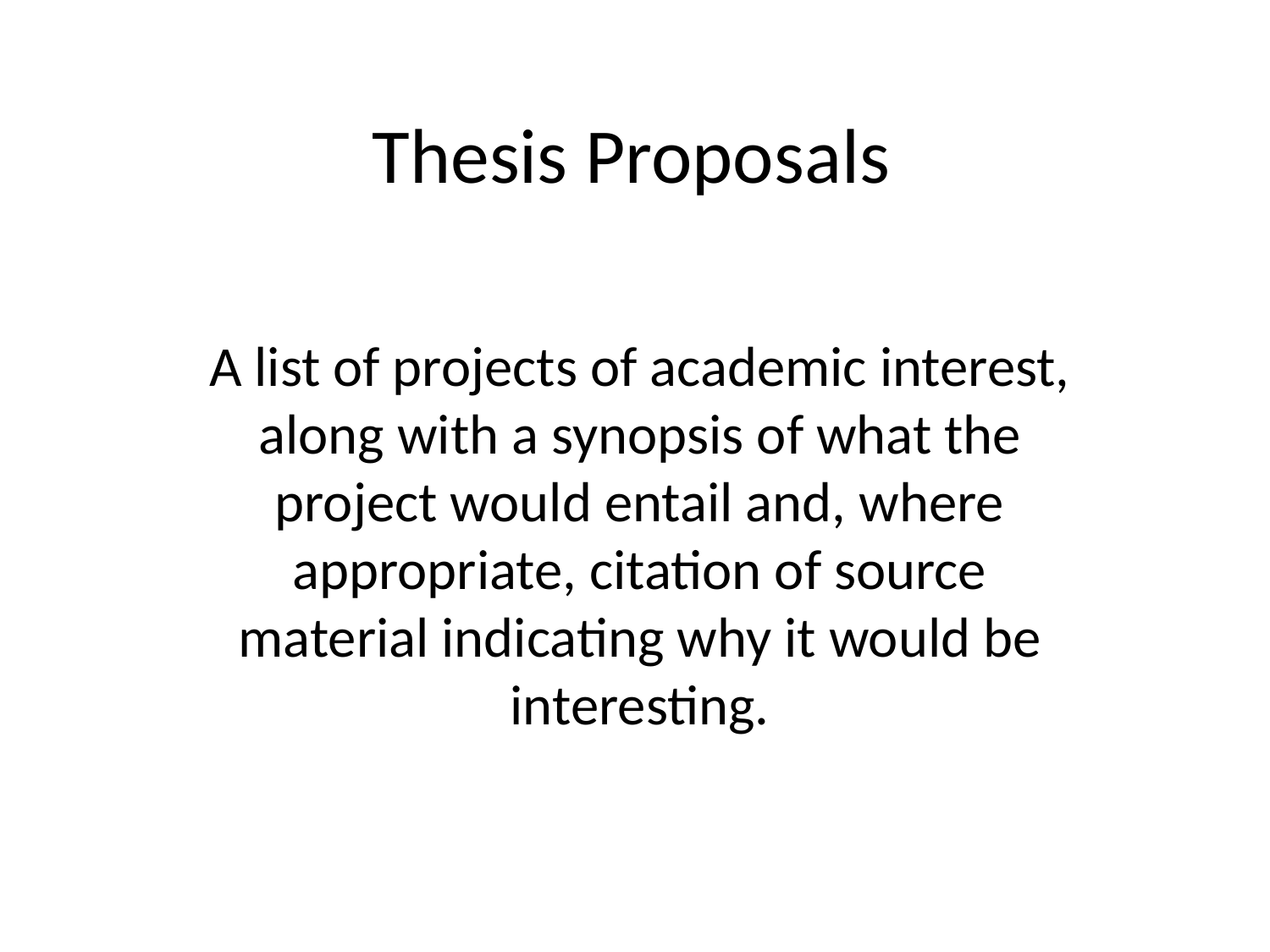

# Thesis Proposals
A list of projects of academic interest, along with a synopsis of what the project would entail and, where appropriate, citation of source material indicating why it would be interesting.